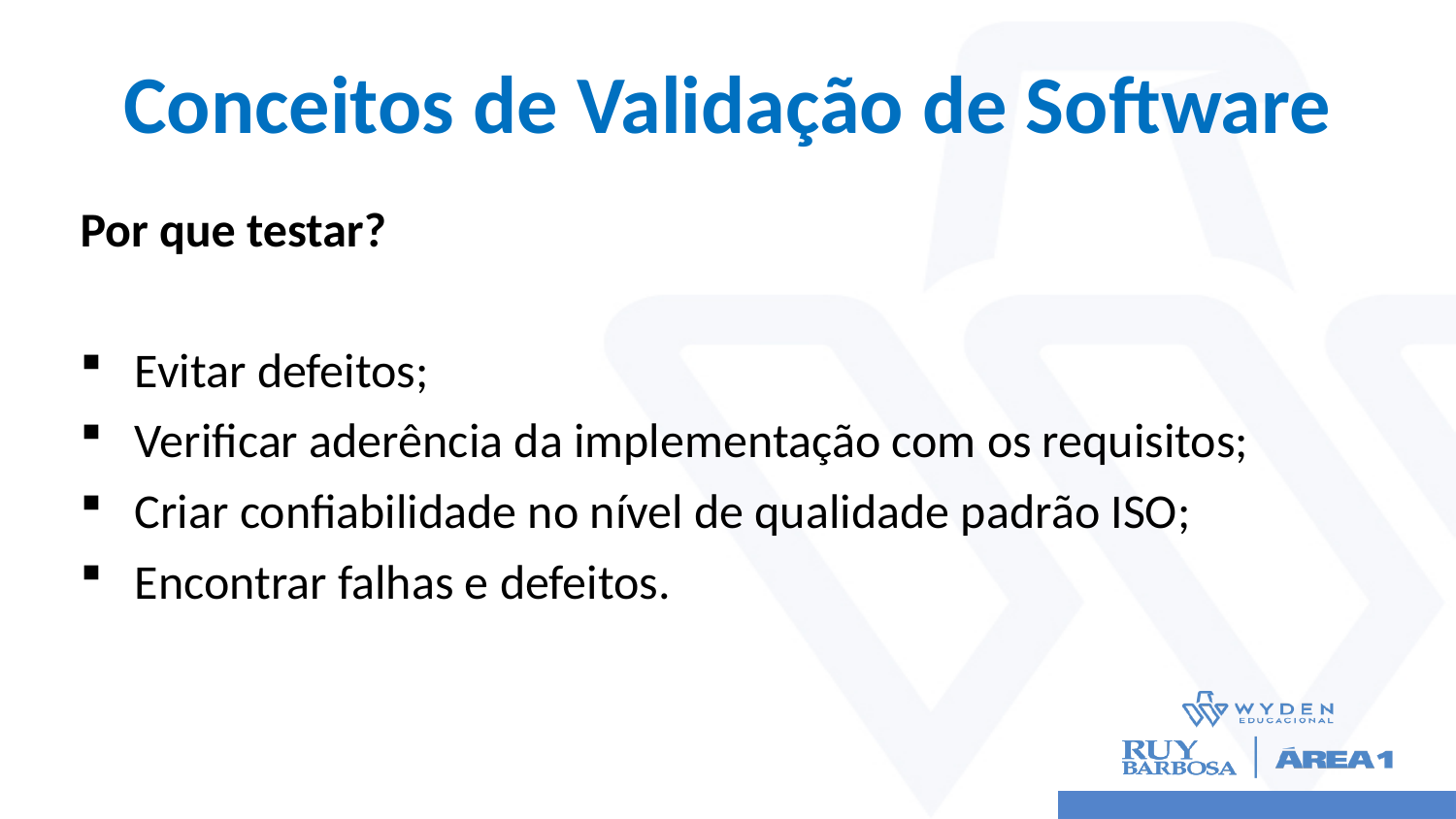

# Conceitos de Validação de Software
Por que testar?

Evitar defeitos;
Verificar aderência da implementação com os requisitos;
Criar confiabilidade no nível de qualidade padrão ISO;
Encontrar falhas e defeitos.